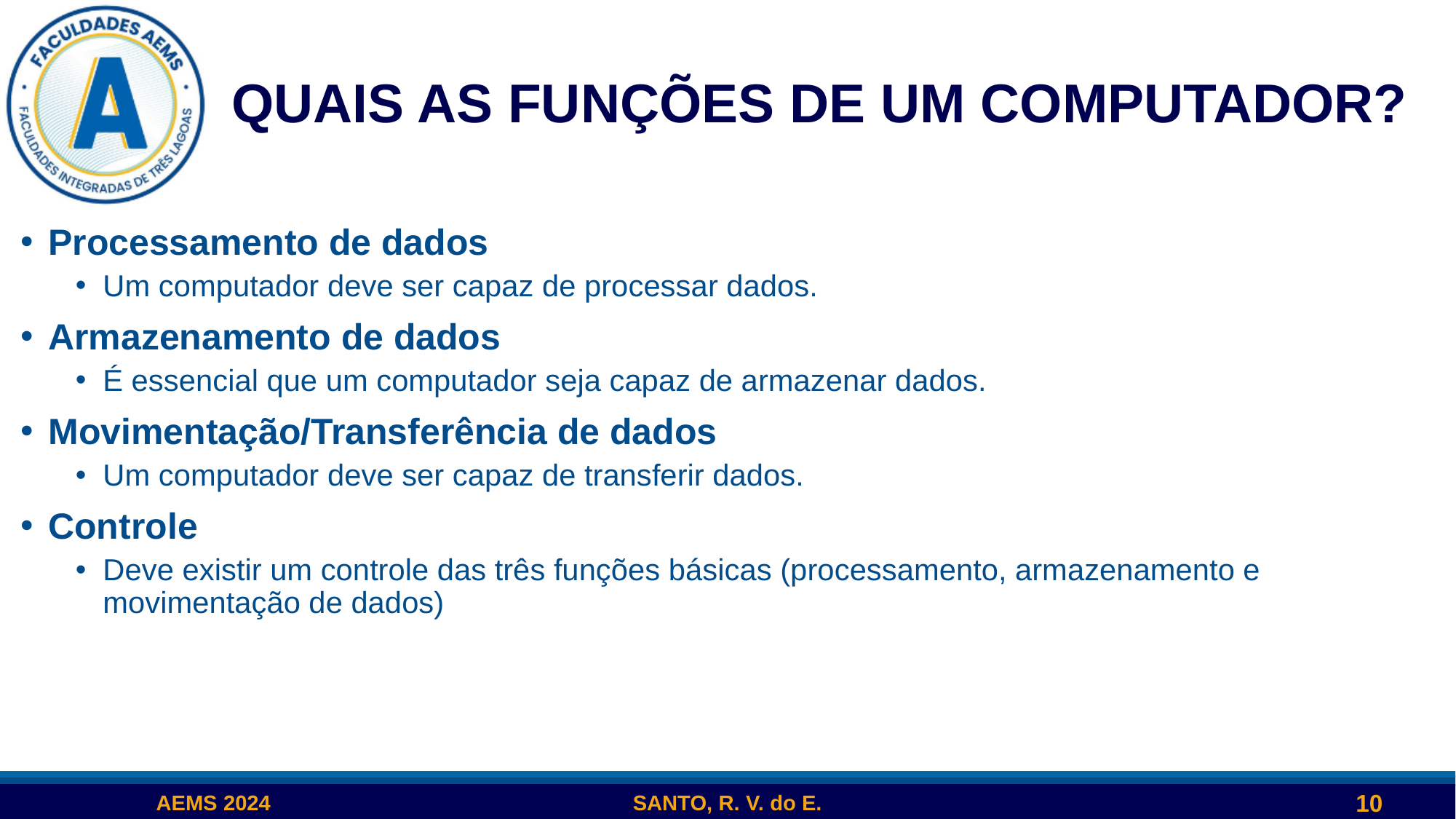

# QUAIS AS FUNÇÕES DE UM COMPUTADOR?
Processamento de dados
Um computador deve ser capaz de processar dados.
Armazenamento de dados
É essencial que um computador seja capaz de armazenar dados.
Movimentação/Transferência de dados
Um computador deve ser capaz de transferir dados.
Controle
Deve existir um controle das três funções básicas (processamento, armazenamento e movimentação de dados)
10
AEMS 2024
SANTO, R. V. do E.